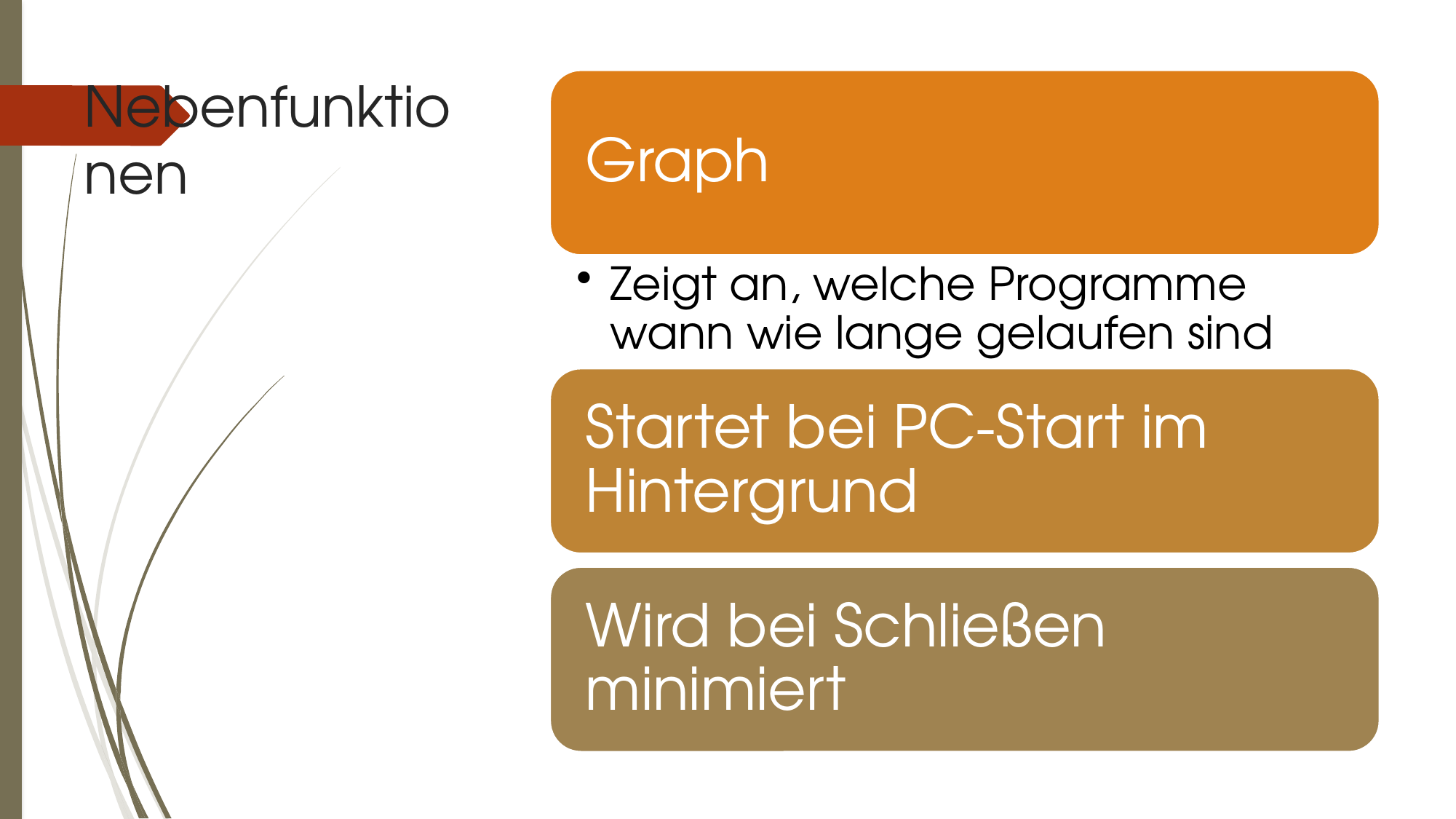

# Nebenfunktionen
Graph
Zeigt an, welche Programme wann wie lange gelaufen sind
Startet bei PC-Start im Hintergrund
Wird bei Schließen minimiert